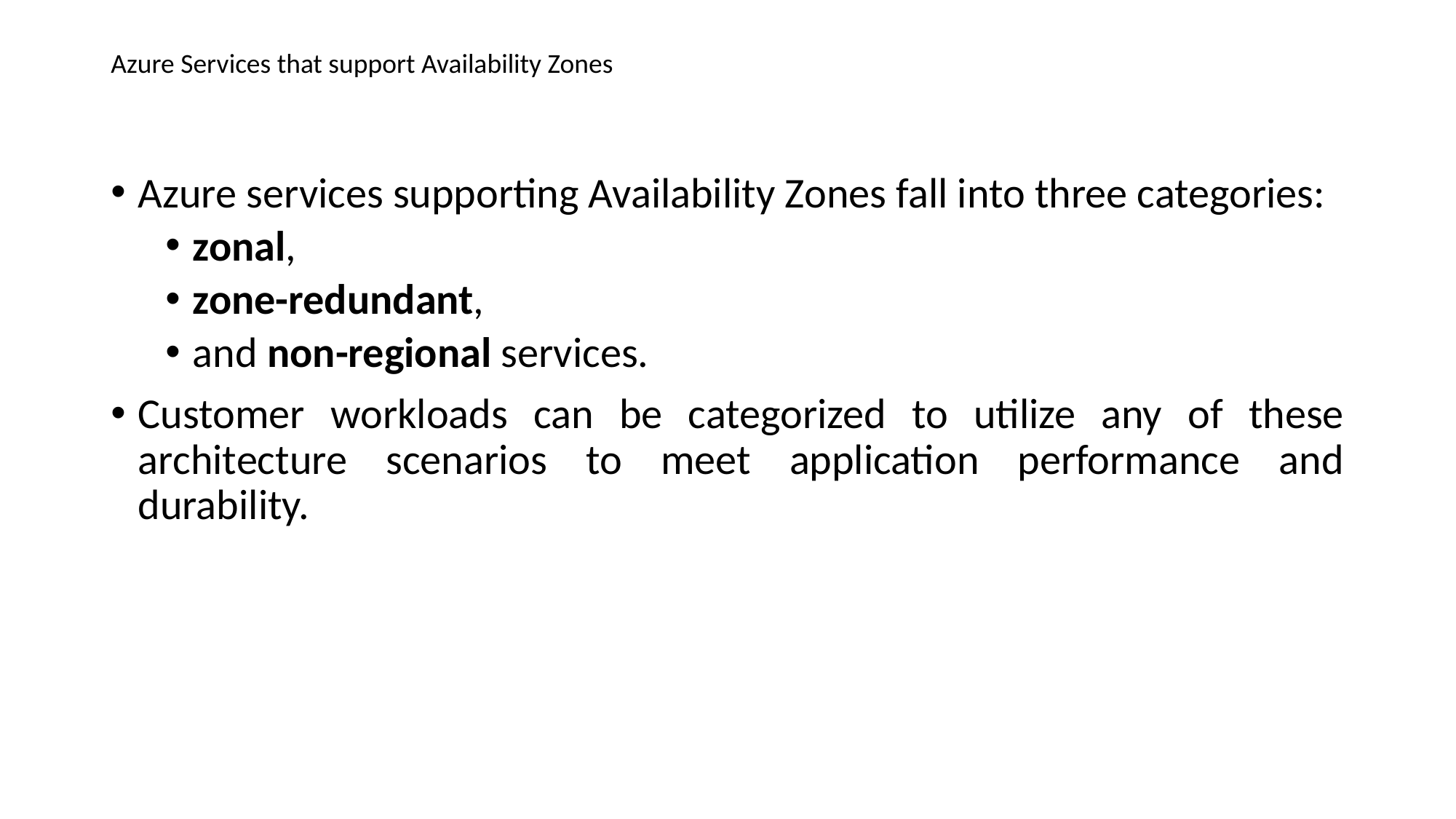

# Azure Services that support Availability Zones

Azure services supporting Availability Zones fall into three categories:
zonal,
zone-redundant,
and non-regional services.
Customer workloads can be categorized to utilize any of these architecture scenarios to meet application performance and durability.